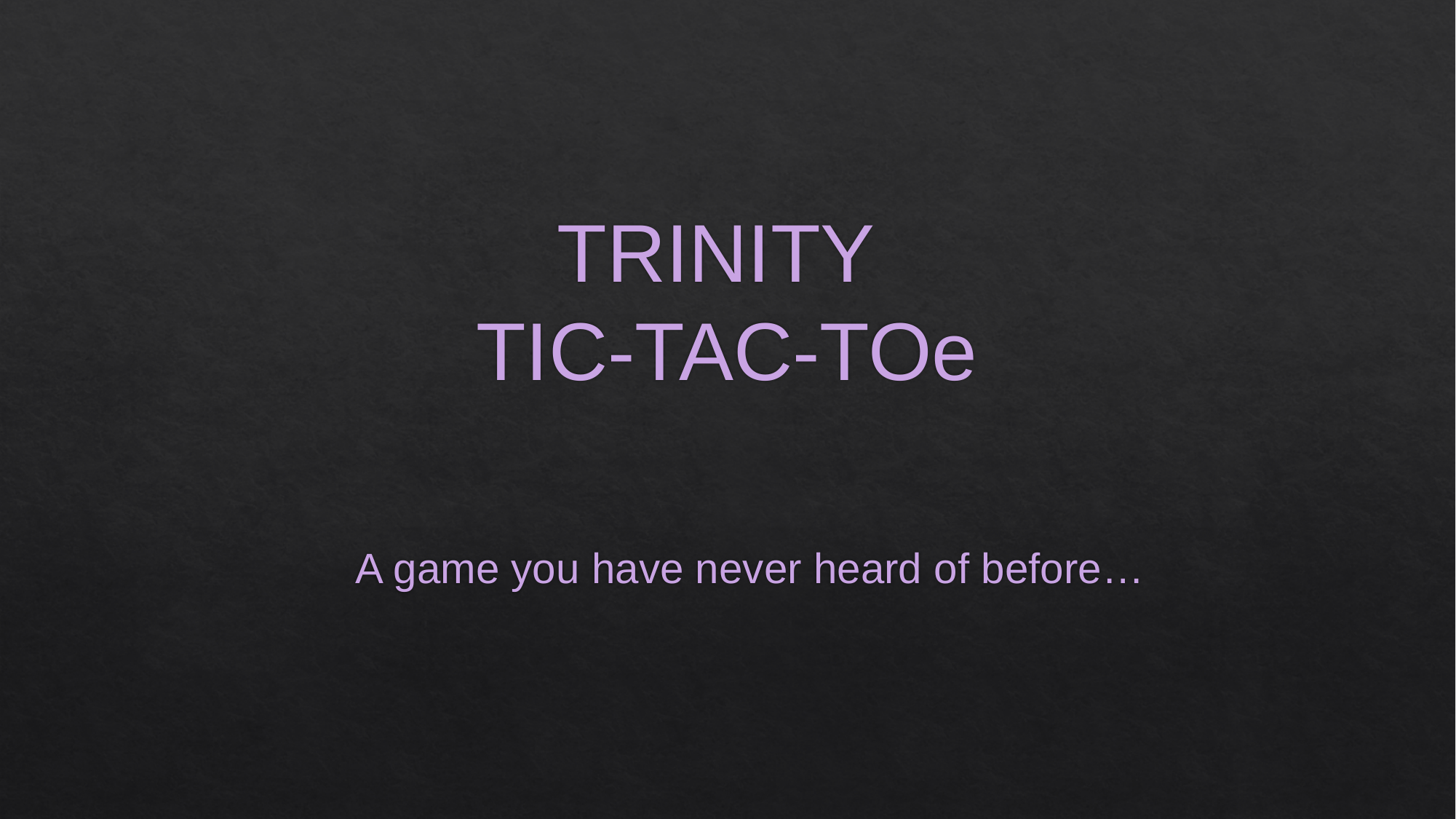

# TRINITY TIC-TAC-TOe
A game you have never heard of before…